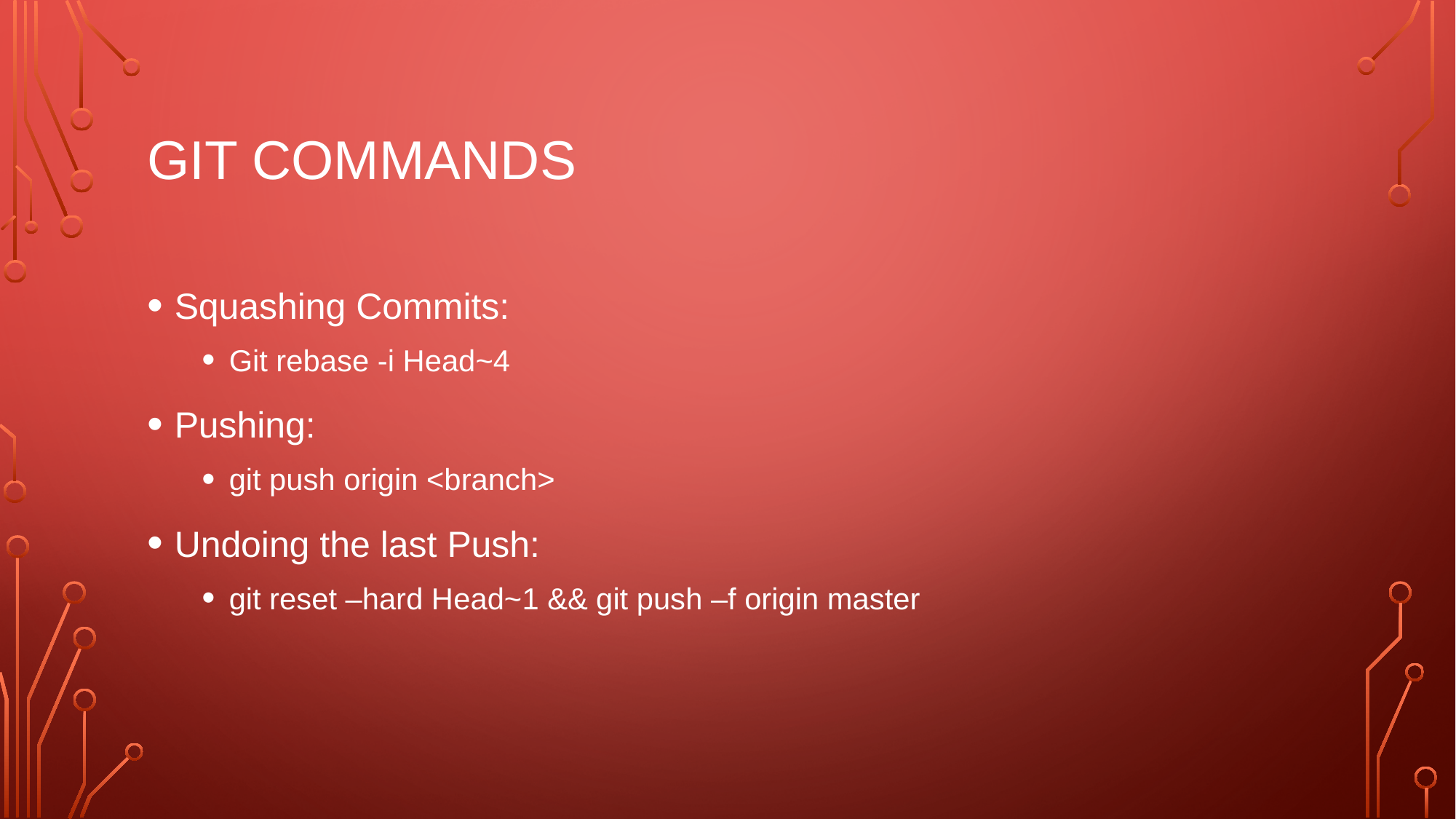

# Git commands
Squashing Commits:
Git rebase -i Head~4
Pushing:
git push origin <branch>
Undoing the last Push:
git reset –hard Head~1 && git push –f origin master